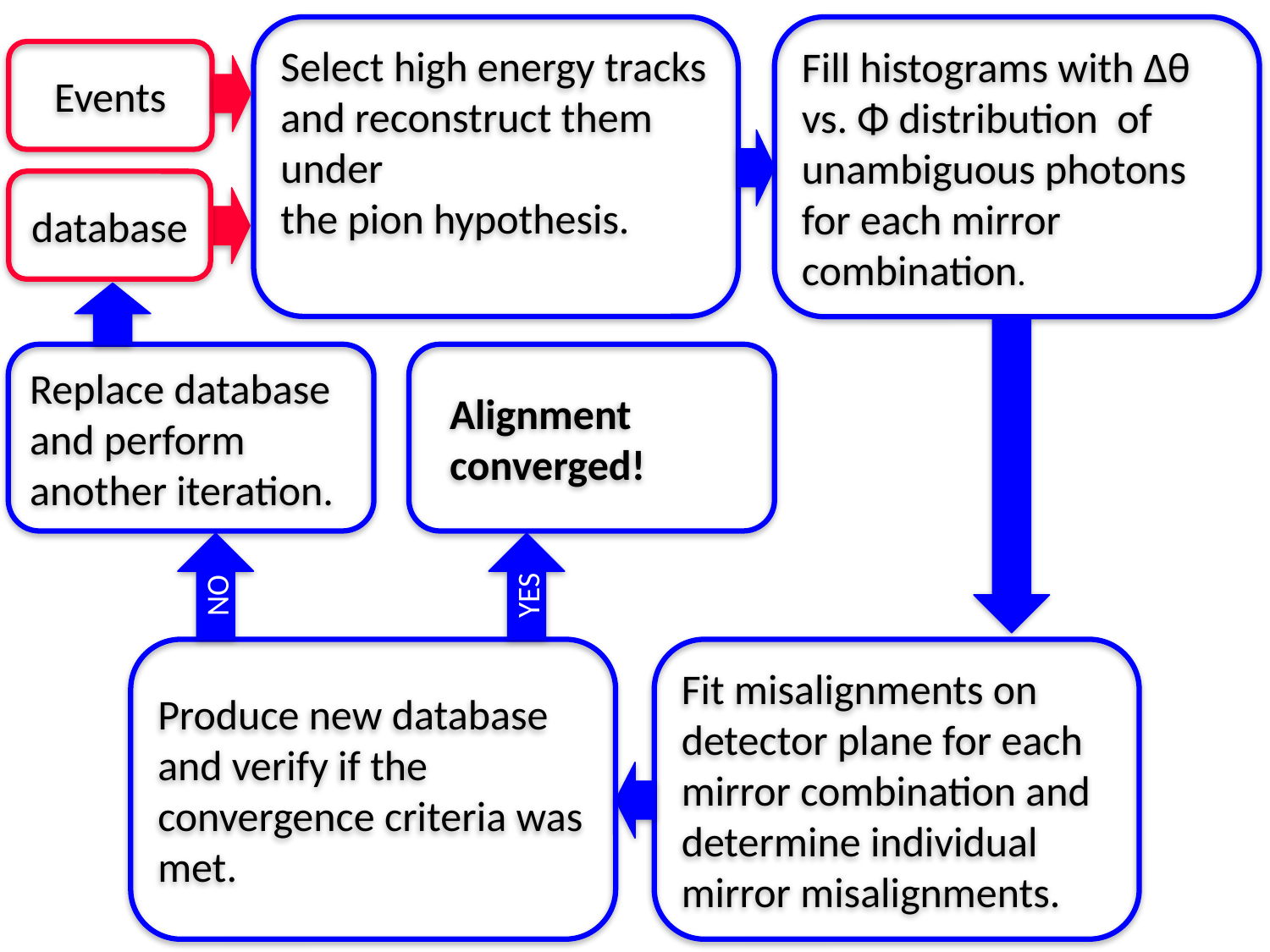

Select high energy tracks and reconstruct them under
the pion hypothesis.

Fill histograms with Δθ vs. Φ distribution  of unambiguous photons for each mirror combination.
Events

database

Replace database and perform another iteration.
  Alignment
  converged!

NO
YES
Produce new database and verify if the convergence criteria was met.
Fit misalignments on detector plane for each mirror combination and determine individual mirror misalignments.